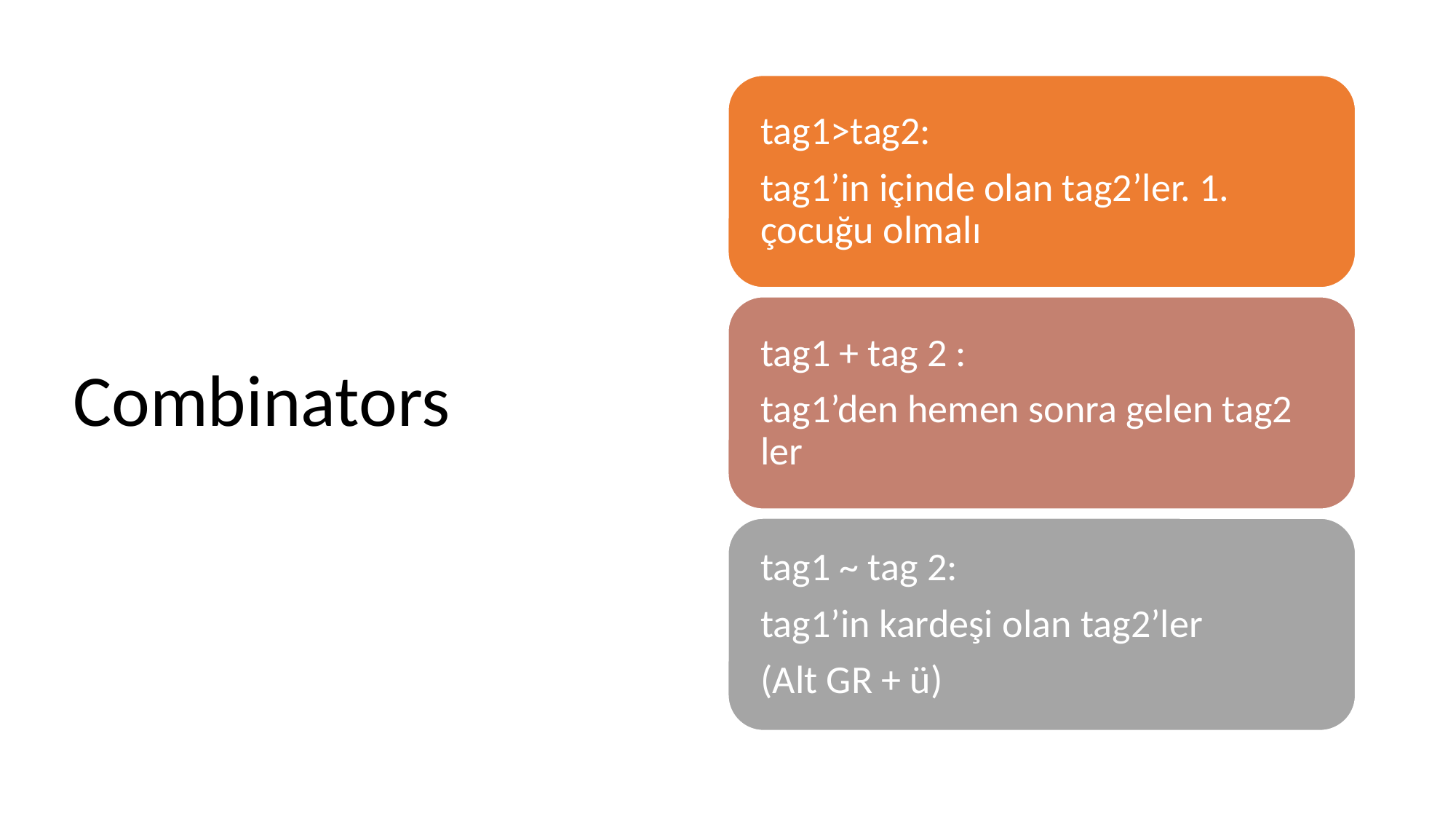

# Combinators
tag1>tag2:
tag1’in içinde olan tag2’ler. 1. çocuğu olmalı
tag1 + tag 2 :
tag1’den hemen sonra gelen tag2 ler
tag1 ~ tag 2:
tag1’in kardeşi olan tag2’ler
(Alt GR + ü)